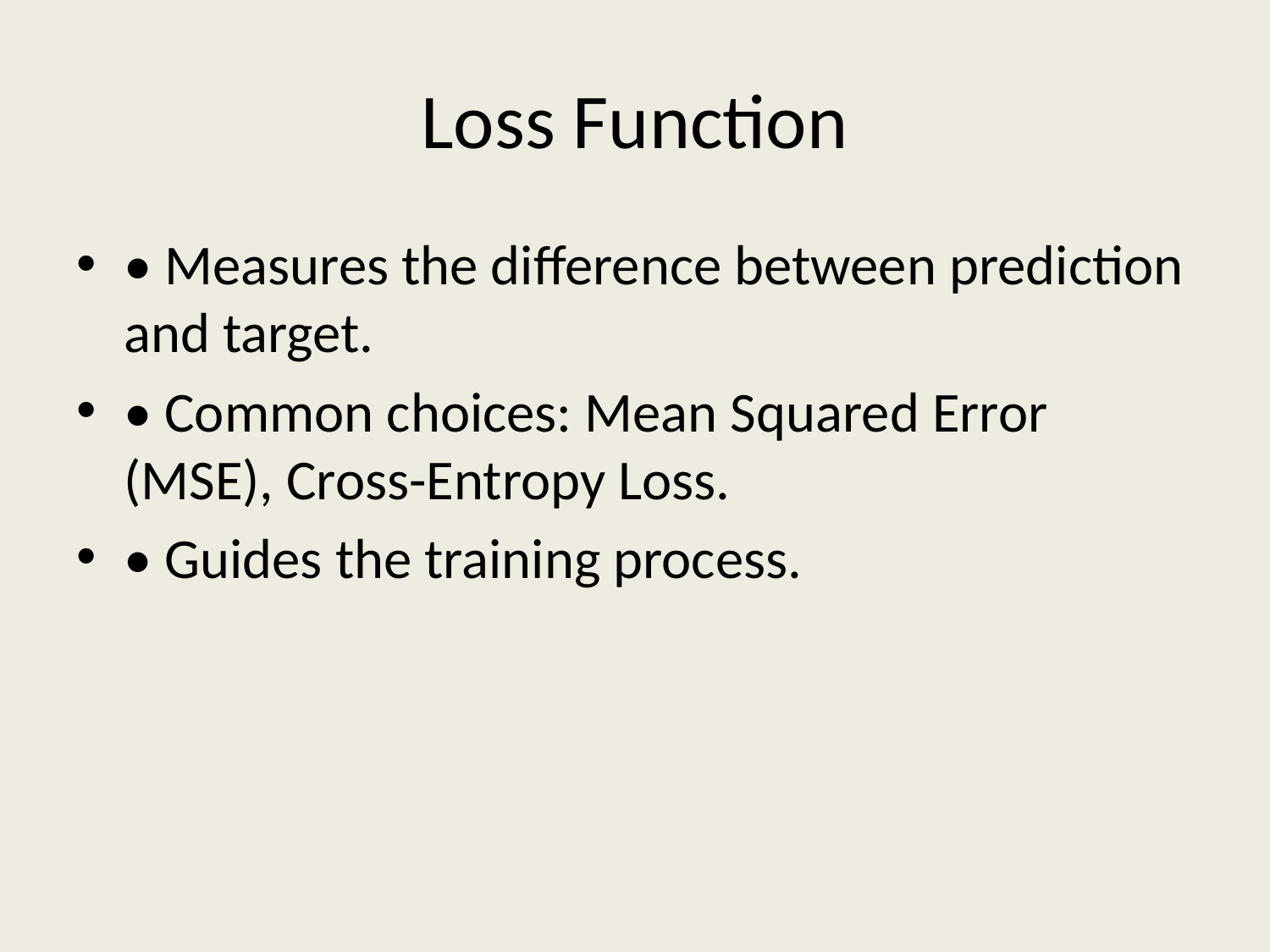

# Loss Function
• Measures the difference between prediction and target.
• Common choices: Mean Squared Error (MSE), Cross-Entropy Loss.
• Guides the training process.